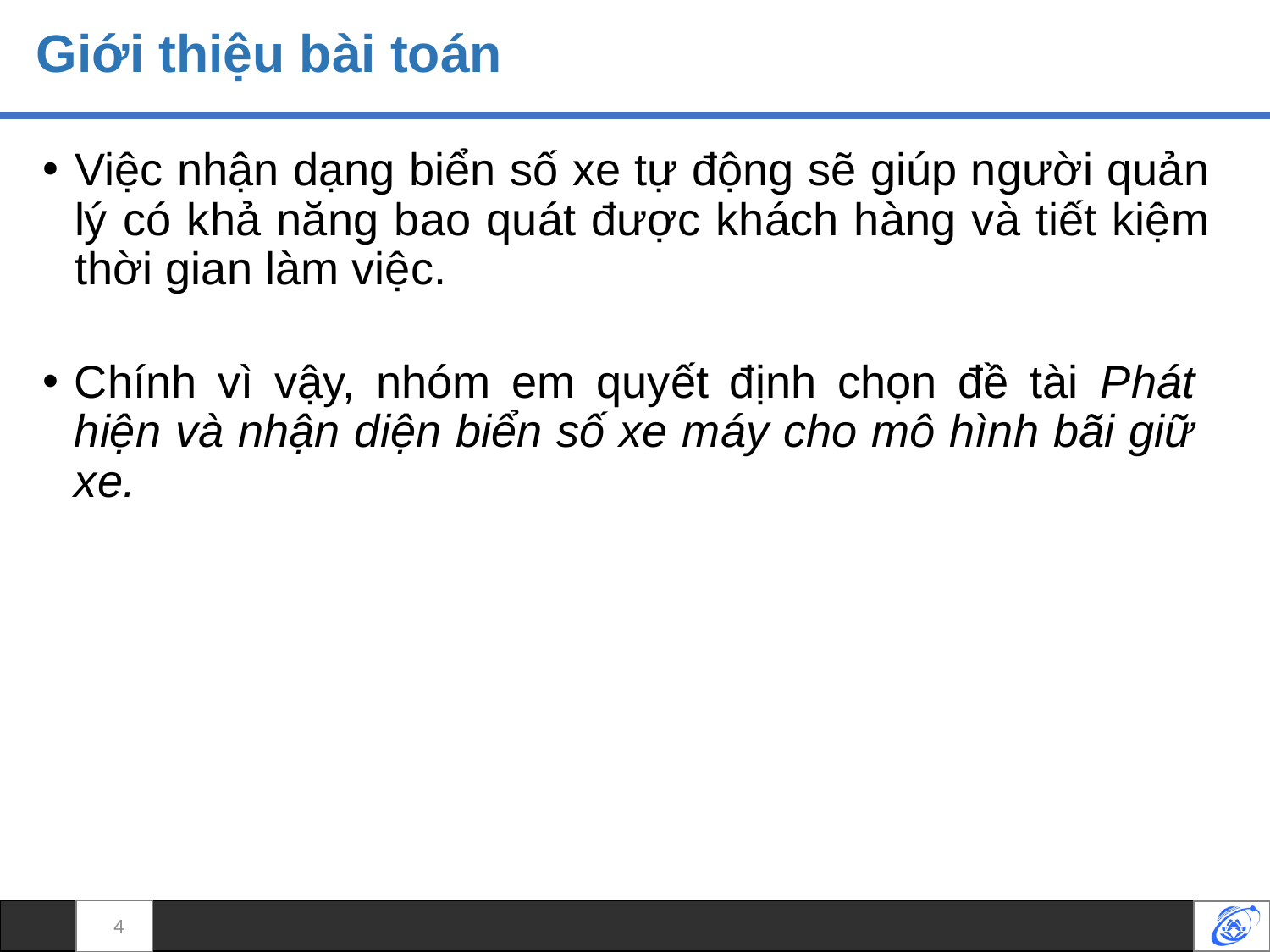

# Giới thiệu bài toán
Việc nhận dạng biển số xe tự động sẽ giúp người quản lý có khả năng bao quát được khách hàng và tiết kiệm thời gian làm việc.
Chính vì vậy, nhóm em quyết định chọn đề tài Phát hiện và nhận diện biển số xe máy cho mô hình bãi giữ xe.
4